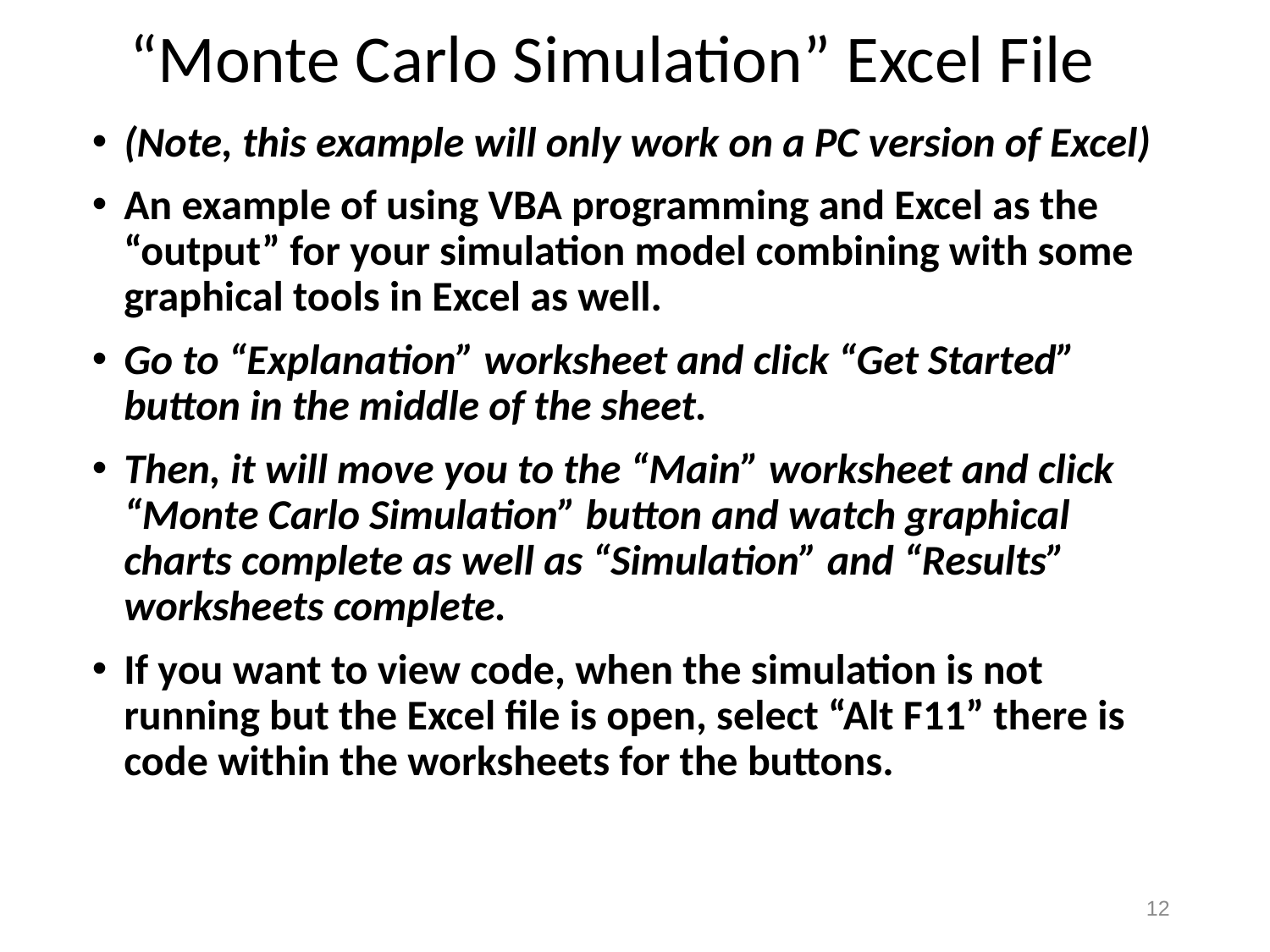

“Monte Carlo Simulation” Excel File
(Note, this example will only work on a PC version of Excel)
An example of using VBA programming and Excel as the “output” for your simulation model combining with some graphical tools in Excel as well.
Go to “Explanation” worksheet and click “Get Started” button in the middle of the sheet.
Then, it will move you to the “Main” worksheet and click “Monte Carlo Simulation” button and watch graphical charts complete as well as “Simulation” and “Results” worksheets complete.
If you want to view code, when the simulation is not running but the Excel file is open, select “Alt F11” there is code within the worksheets for the buttons.
12